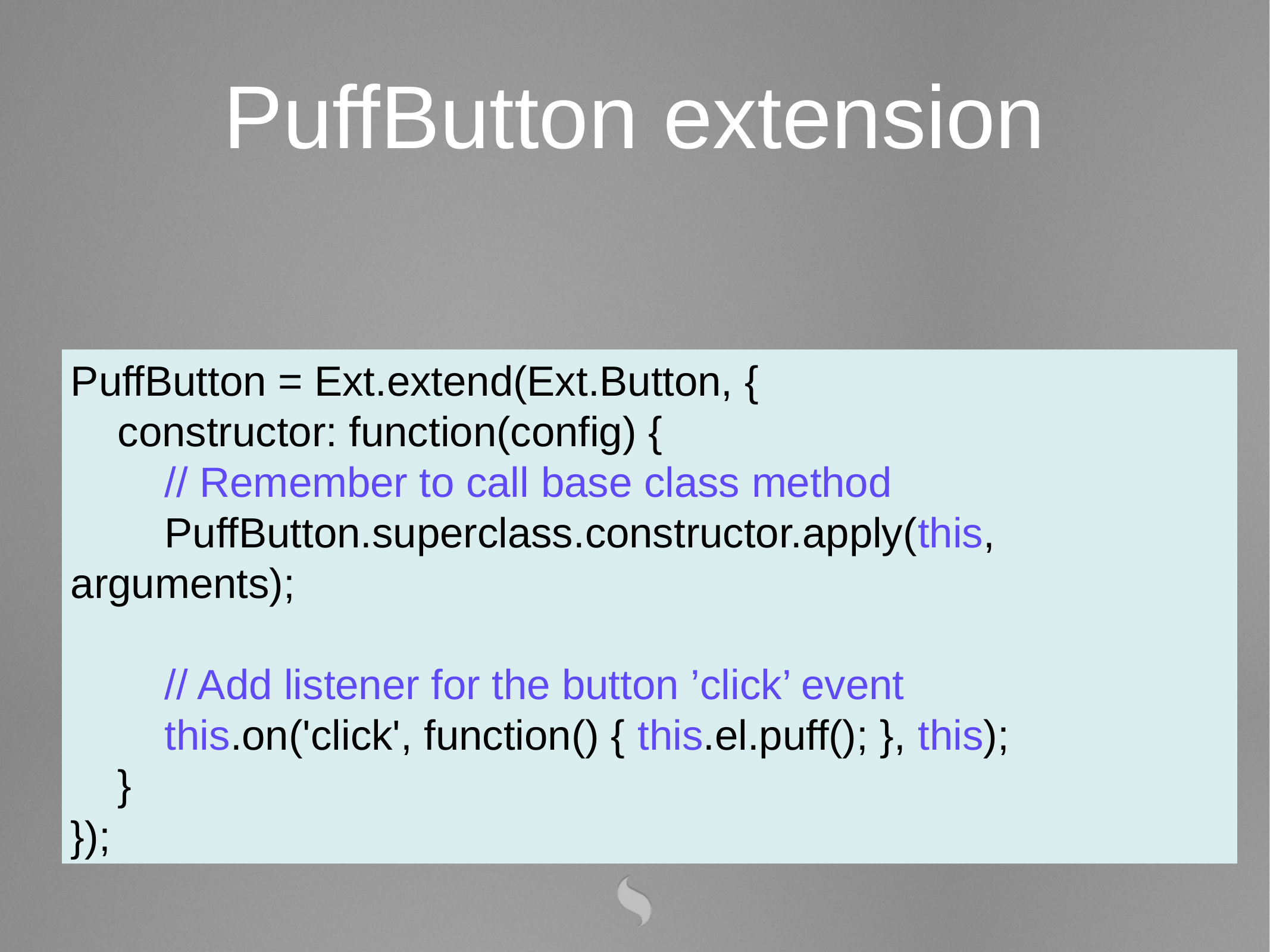

PuffButton extension

PuffButton = Ext.extend(Ext.Button, {
    constructor: function(config) {
        // Remember to call base class method
        PuffButton.superclass.constructor.apply(this, arguments);

        // Add listener for the button ’click’ event
        this.on('click', function() { this.el.puff(); }, this);
    }
});